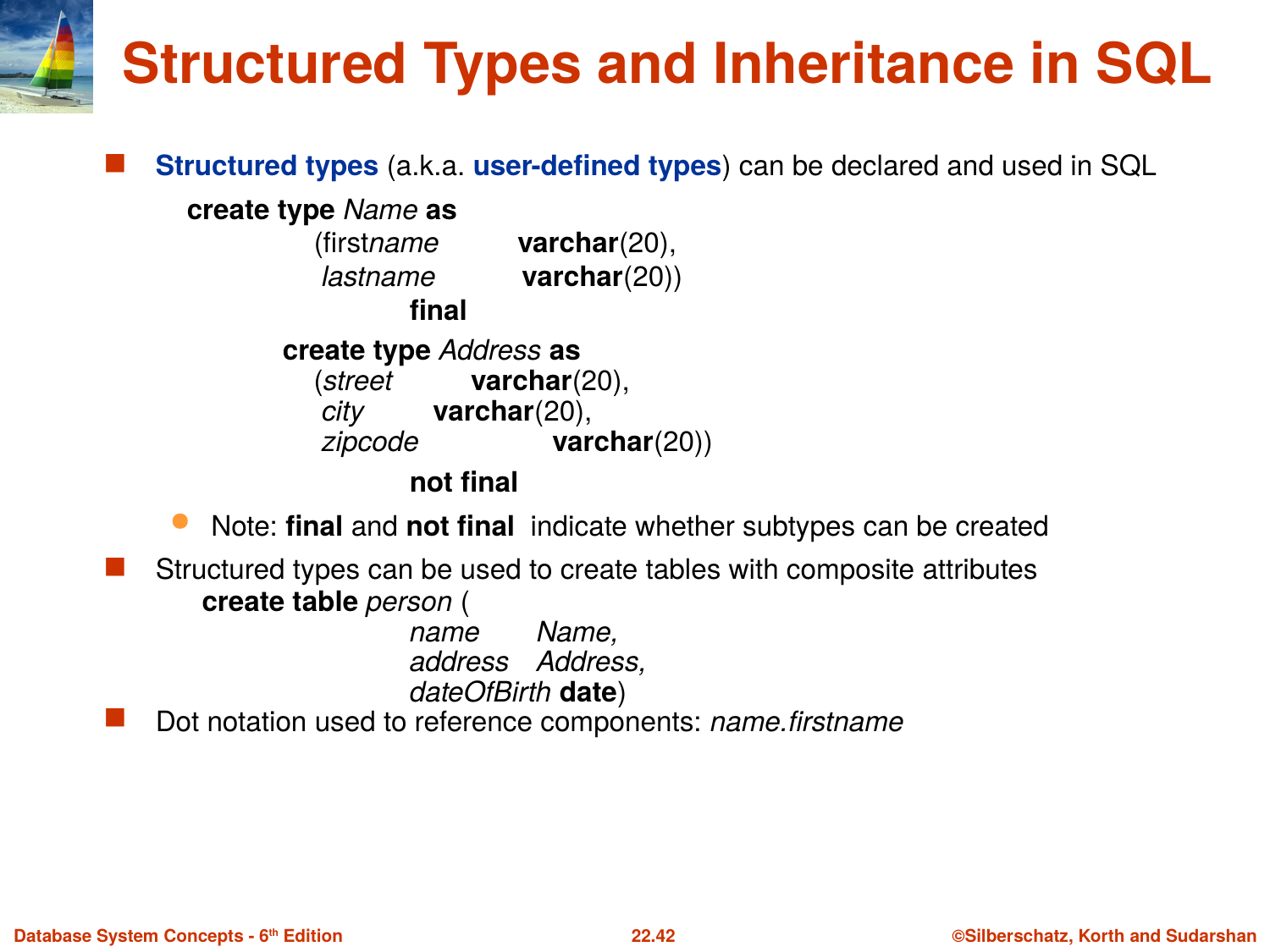

# Structured Types and Inheritance in SQL
Structured types (a.k.a. user-defined types) can be declared and used in SQL
 	    create type Name as
	    (firstname          varchar(20),
	     lastname           varchar(20))
    		final
		create type Address as
	    (street          varchar(20),
	     city	   varchar(20),
	     zipcode	  varchar(20))
			not final
Note: final and not final  indicate whether subtypes can be created
Structured types can be used to create tables with composite attributes
            create table person (
			name	Name,
			address	Address,
			dateOfBirth date)
Dot notation used to reference components: name.firstname